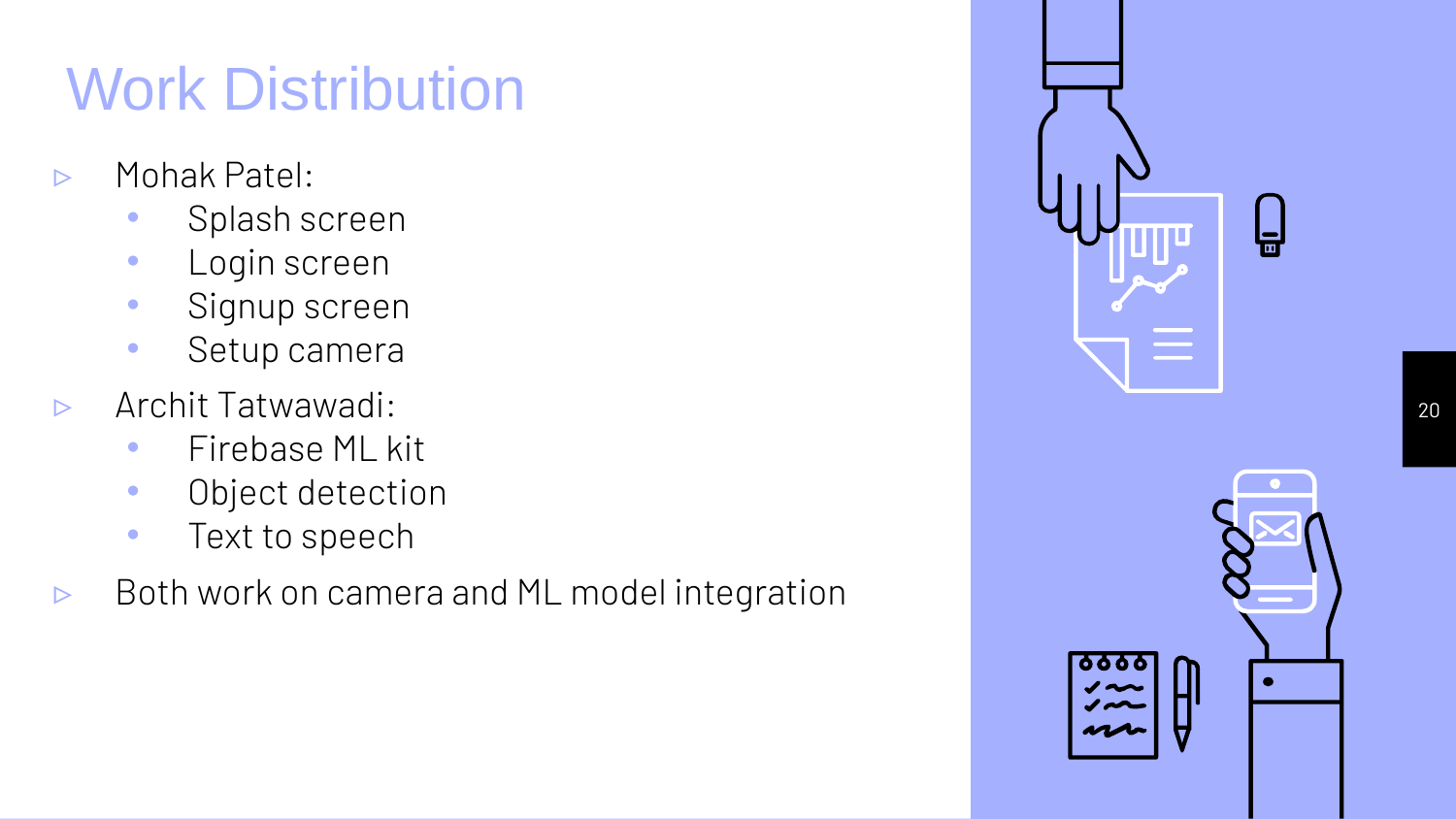

# Work Distribution
Mohak Patel:
Splash screen
Login screen
Signup screen
Setup camera
Archit Tatwawadi:
Firebase ML kit
Object detection
Text to speech
Both work on camera and ML model integration

20